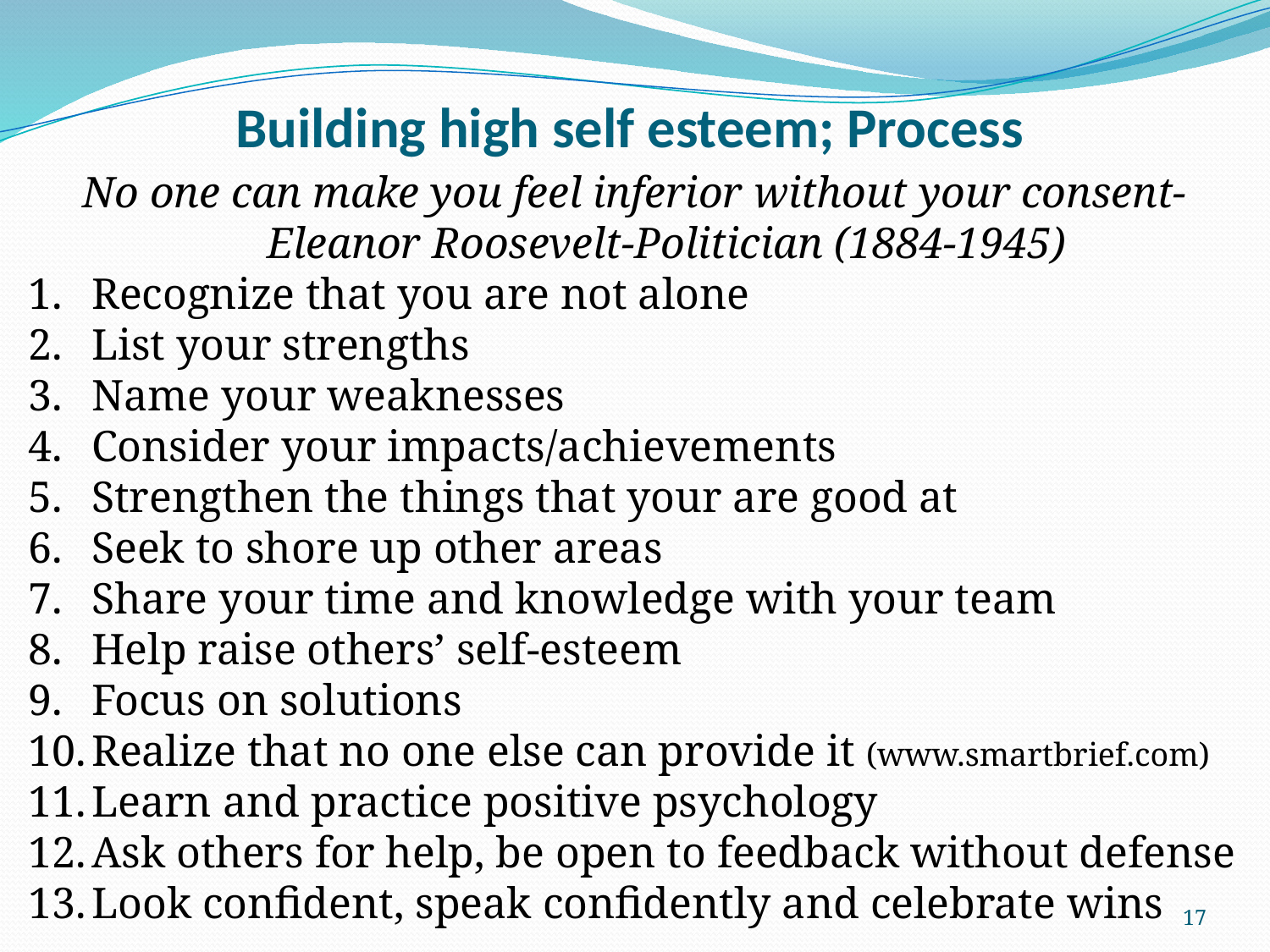

# Building high self esteem; Process
No one can make you feel inferior without your consent- Eleanor Roosevelt-Politician (1884-1945)
Recognize that you are not alone
List your strengths
Name your weaknesses
Consider your impacts/achievements
Strengthen the things that your are good at
Seek to shore up other areas
Share your time and knowledge with your team
Help raise others’ self-esteem
Focus on solutions
Realize that no one else can provide it (www.smartbrief.com)
Learn and practice positive psychology
Ask others for help, be open to feedback without defense
Look confident, speak confidently and celebrate wins
17